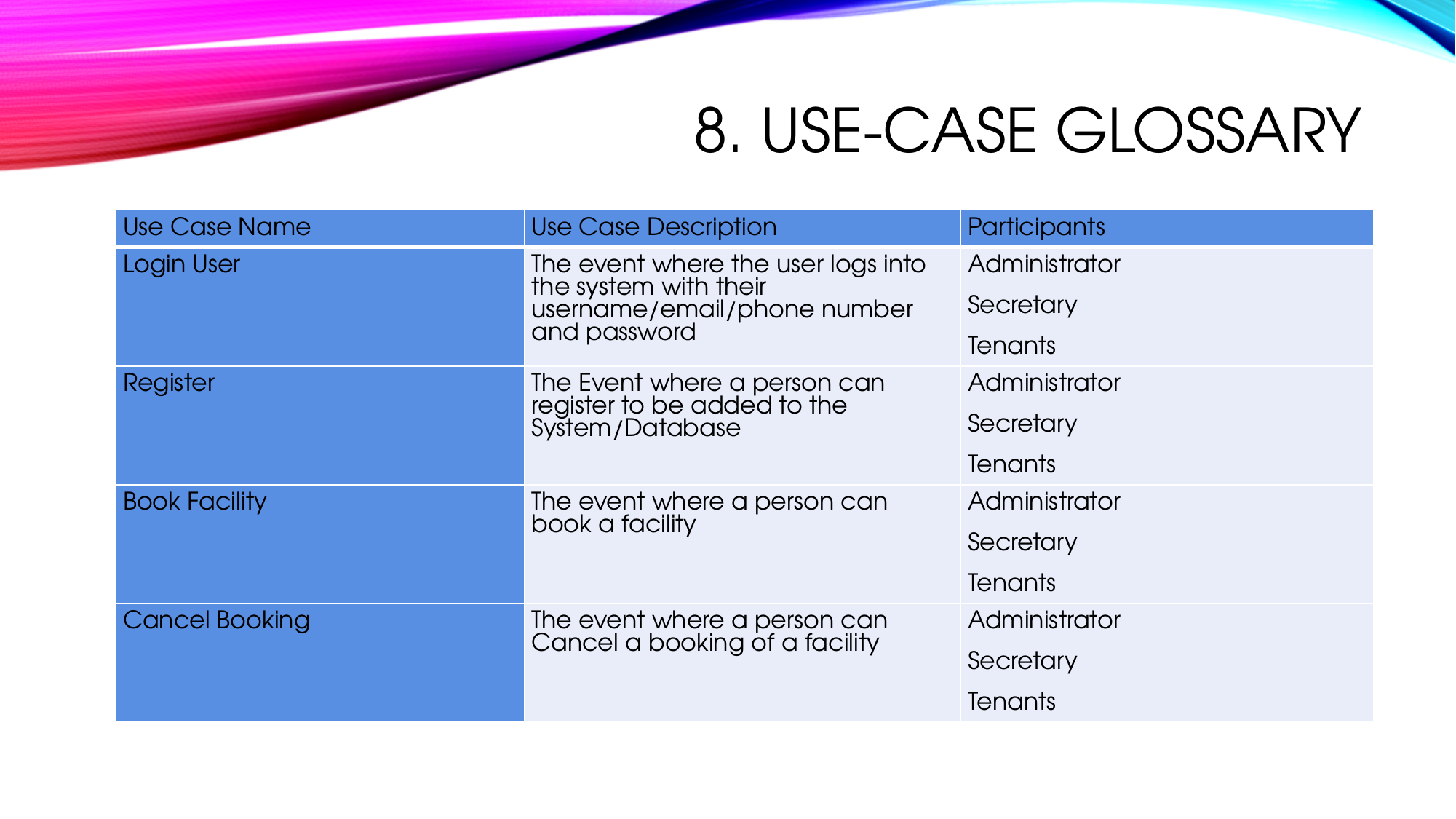

# 8. Use-case glossary
| Use Case Name | Use Case Description | Participants |
| --- | --- | --- |
| Login User | The event where the user logs into the system with their username/email/phone number and password | Administrator Secretary Tenants |
| Register | The Event where a person can register to be added to the System/Database | Administrator Secretary Tenants |
| Book Facility | The event where a person can book a facility | Administrator Secretary Tenants |
| Cancel Booking | The event where a person can Cancel a booking of a facility | Administrator Secretary Tenants |